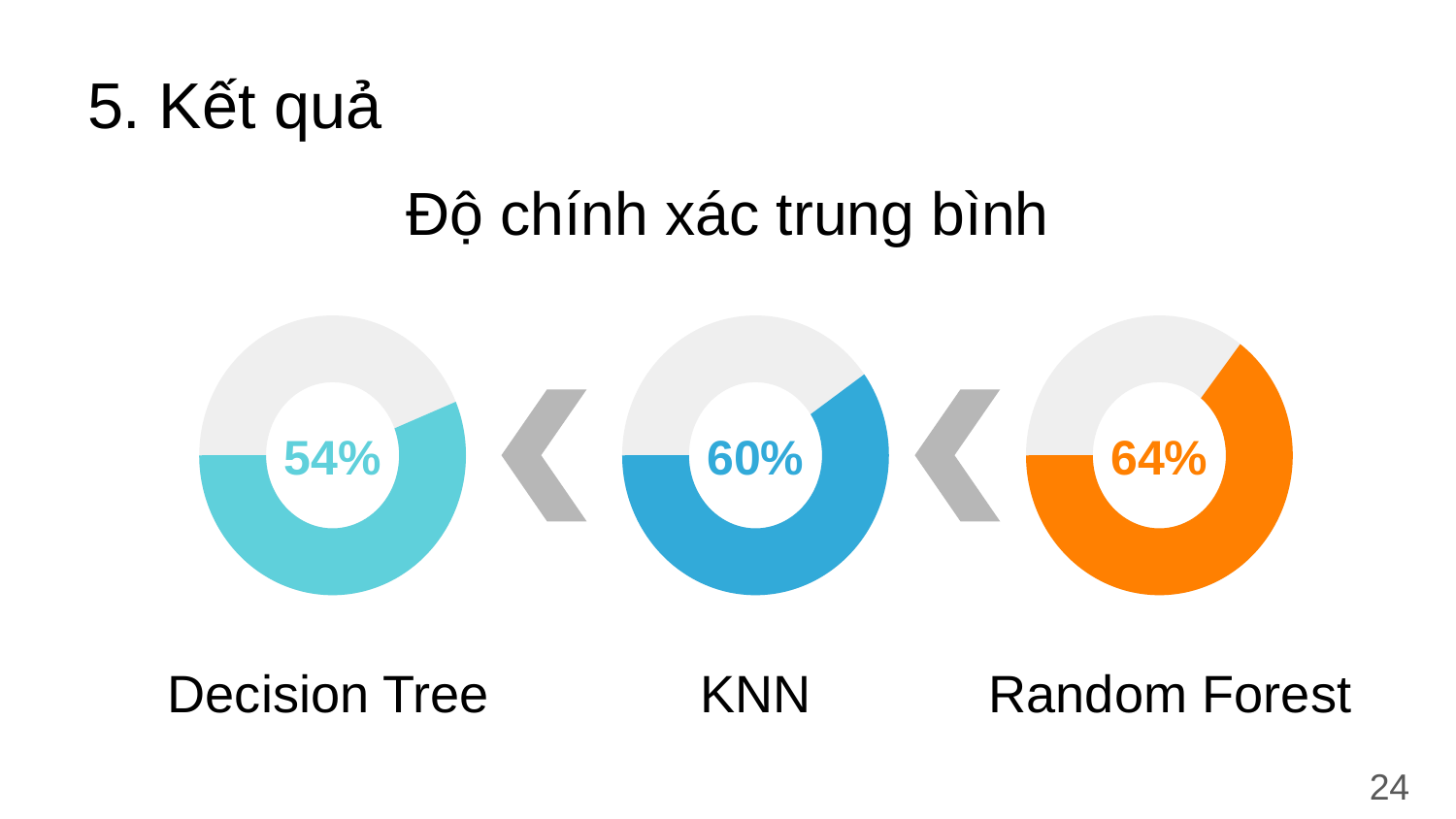

5. Kết quả
# Độ chính xác trung bình

54%
60%
64%
Decision Tree
Random Forest
KNN
24